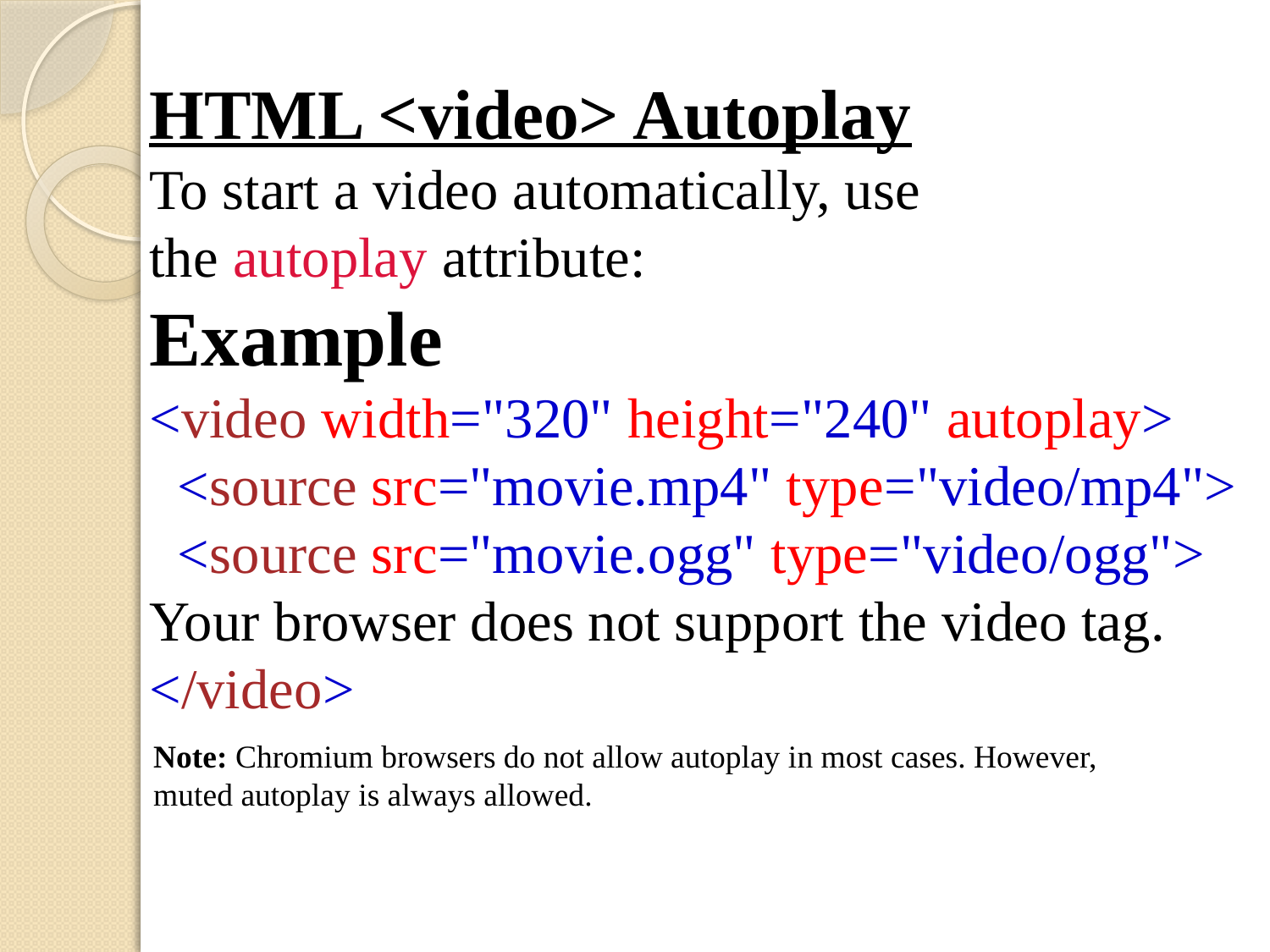

HTML <video> Autoplay
To start a video automatically, use the autoplay attribute:
Example
<video width="320" height="240" autoplay>
  <source src="movie.mp4" type="video/mp4">
  <source src="movie.ogg" type="video/ogg">
Your browser does not support the video tag.
</video>
Note: Chromium browsers do not allow autoplay in most cases. However, muted autoplay is always allowed.